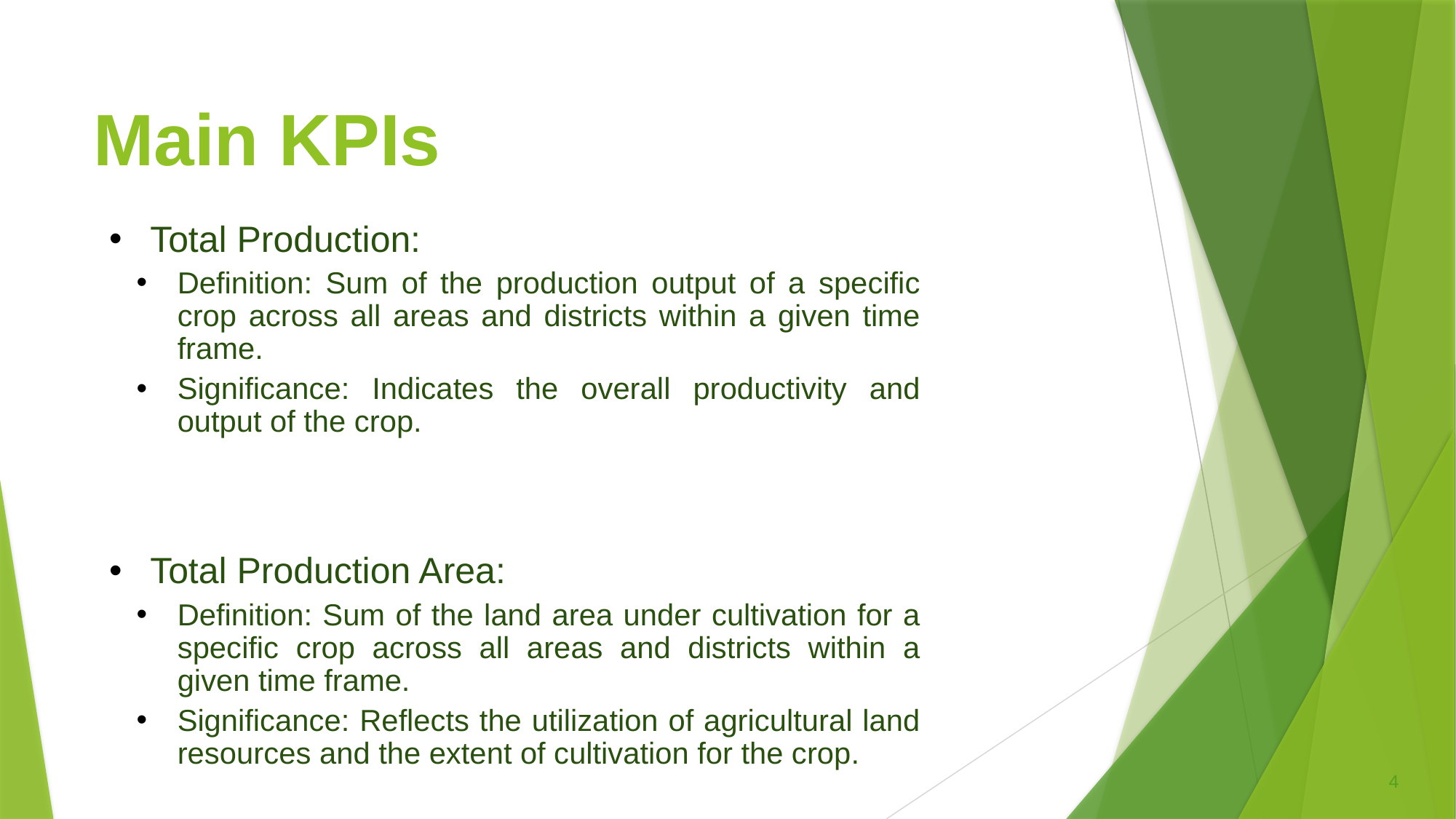

# Main KPIs
Total Production:
Definition: Sum of the production output of a specific crop across all areas and districts within a given time frame.
Significance: Indicates the overall productivity and output of the crop.

Total Production Area:
Definition: Sum of the land area under cultivation for a specific crop across all areas and districts within a given time frame.
Significance: Reflects the utilization of agricultural land resources and the extent of cultivation for the crop.

4